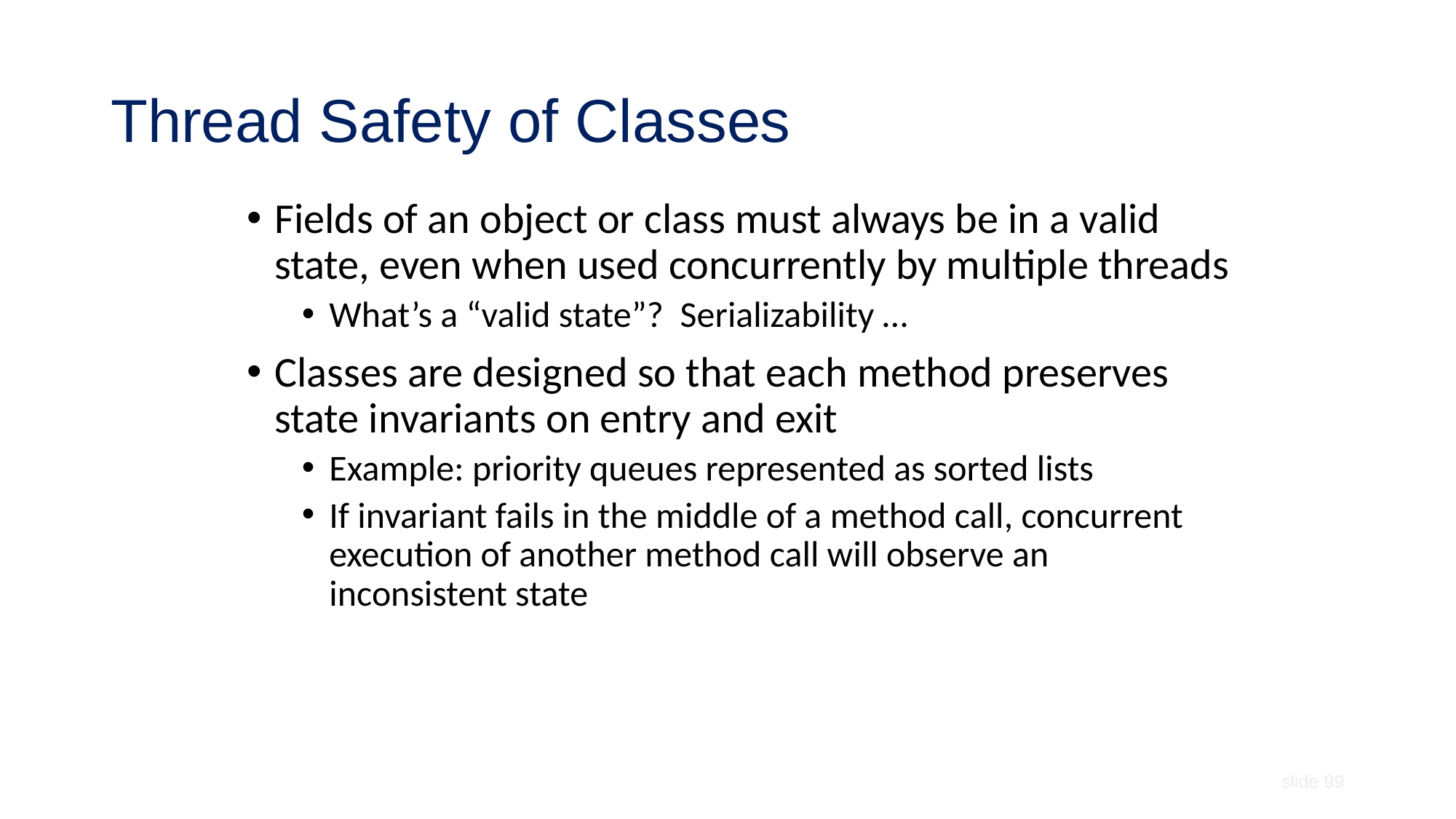

# Thread Safety of Classes
Fields of an object or class must always be in a valid state, even when used concurrently by multiple threads
What’s a “valid state”?  Serializability …
Classes are designed so that each method preserves state invariants on entry and exit
Example: priority queues represented as sorted lists
If invariant fails in the middle of a method call, concurrent execution of another method call will observe an inconsistent state
slide 99